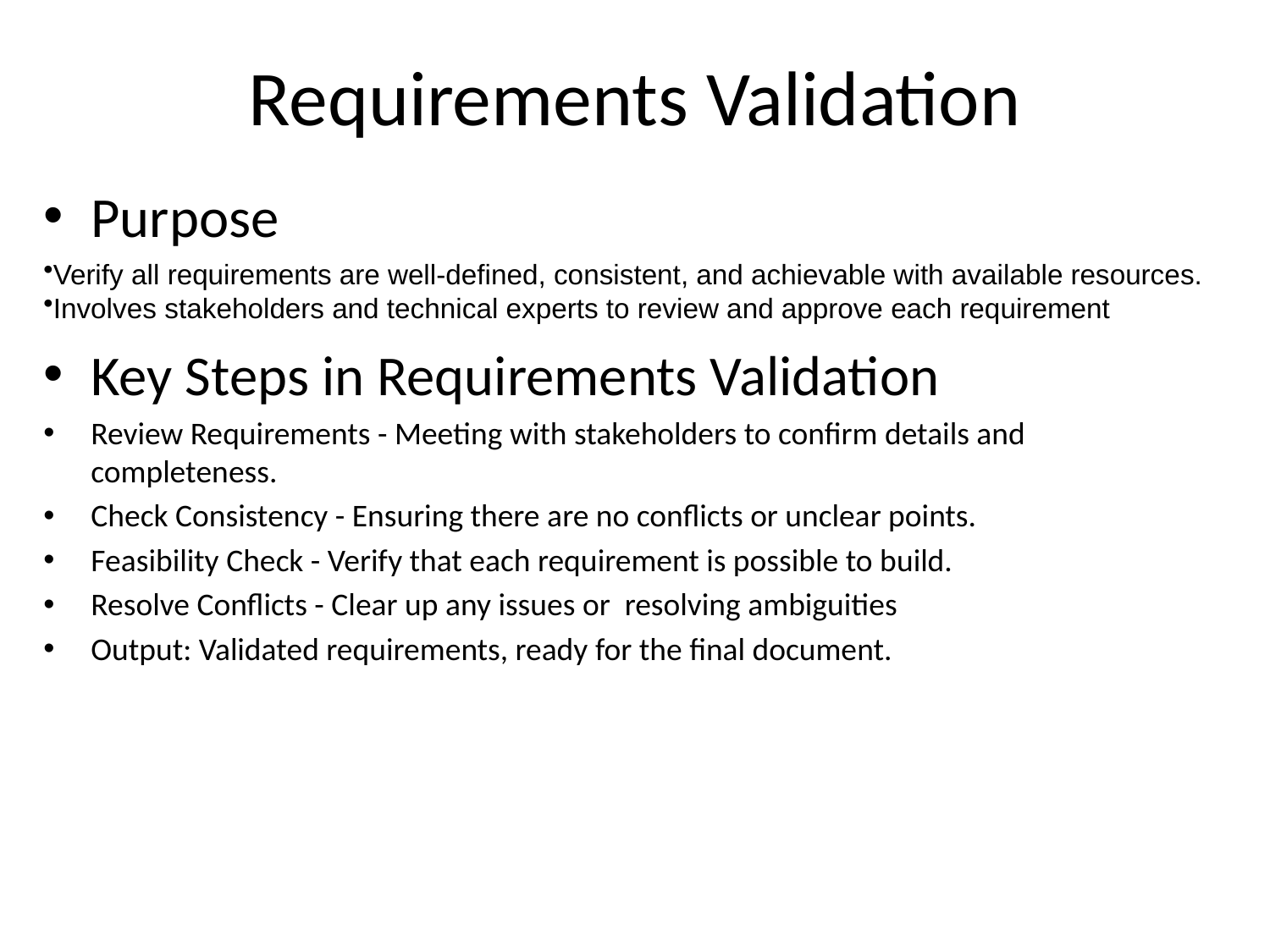

# Requirements Validation
Purpose

Key Steps in Requirements Validation
Review Requirements - Meeting with stakeholders to confirm details and completeness.
Check Consistency - Ensuring there are no conflicts or unclear points.
Feasibility Check - Verify that each requirement is possible to build.
Resolve Conflicts - Clear up any issues or  resolving ambiguities
Output: Validated requirements, ready for the final document.

Verify all requirements are well-defined, consistent, and achievable with available resources.
Involves stakeholders and technical experts to review and approve each requirement